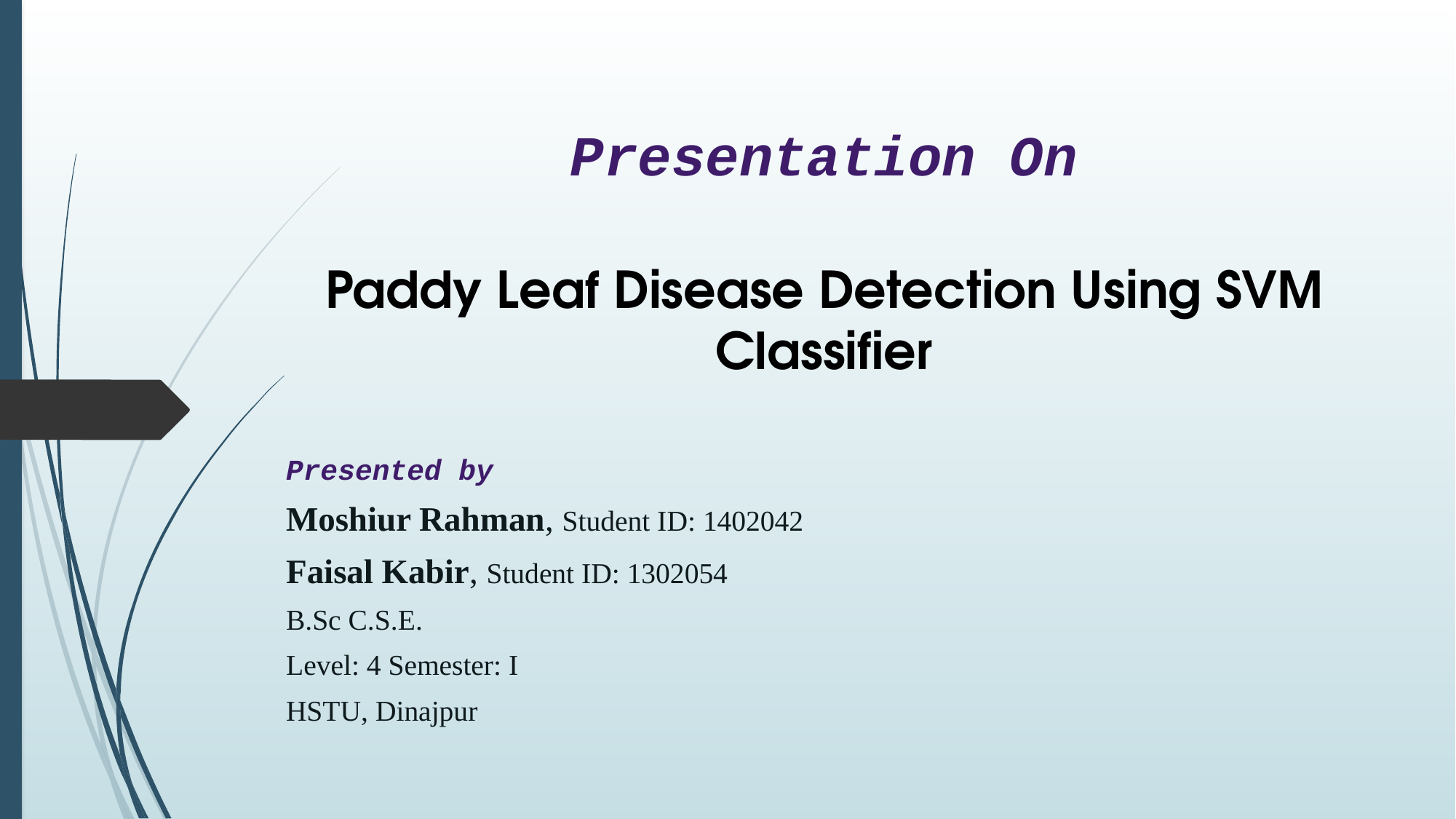

# Presentation On Paddy Leaf Disease Detection Using SVM Classifier
Presented by
Moshiur Rahman, Student ID: 1402042
Faisal Kabir, Student ID: 1302054
B.Sc C.S.E.
Level: 4 Semester: I
HSTU, Dinajpur